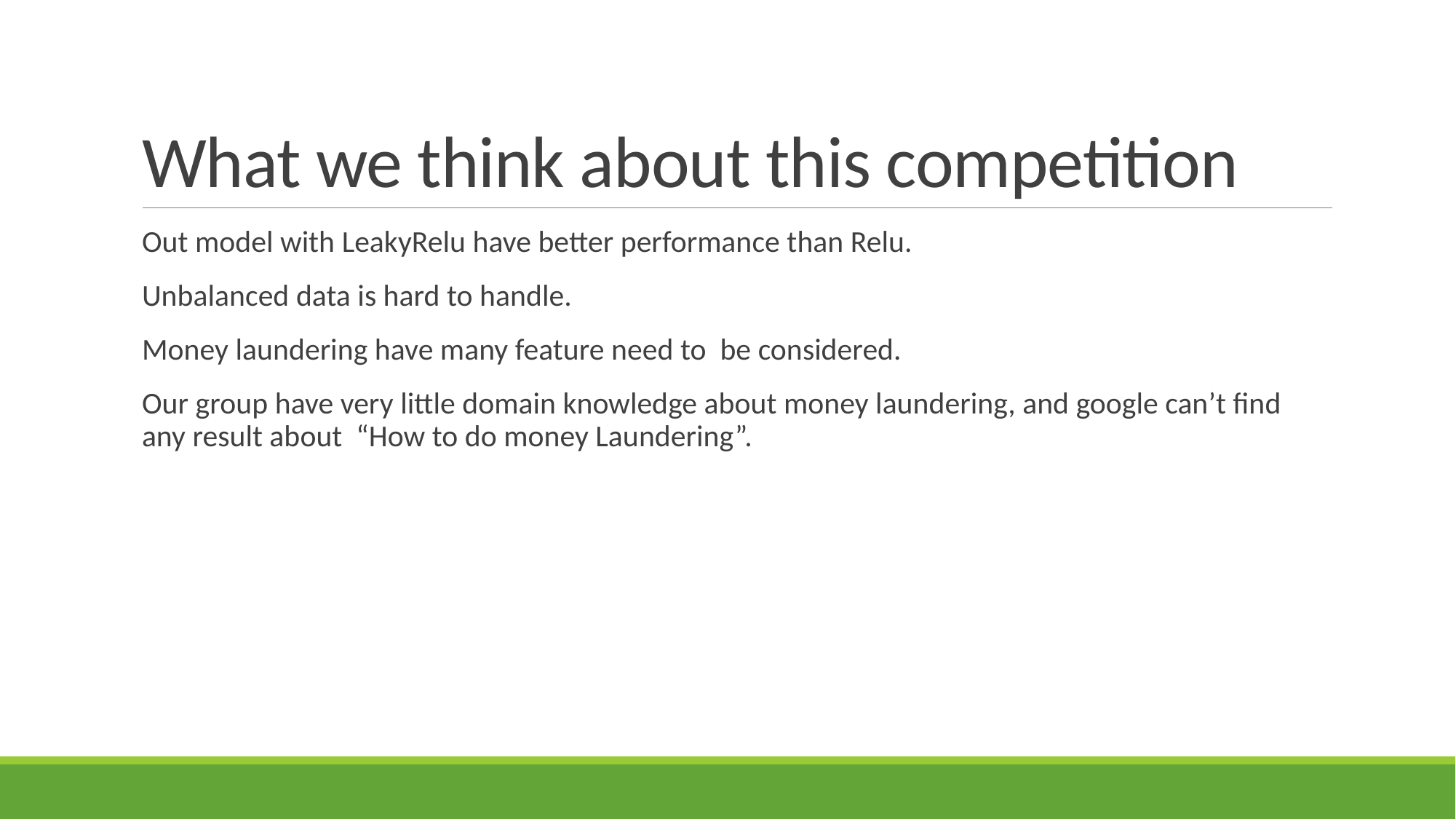

# What we think about this competition
Out model with LeakyRelu have better performance than Relu.
Unbalanced data is hard to handle.
Money laundering have many feature need to  be considered.
Our group have very little domain knowledge about money laundering, and google can’t find any result about  “How to do money Laundering”.